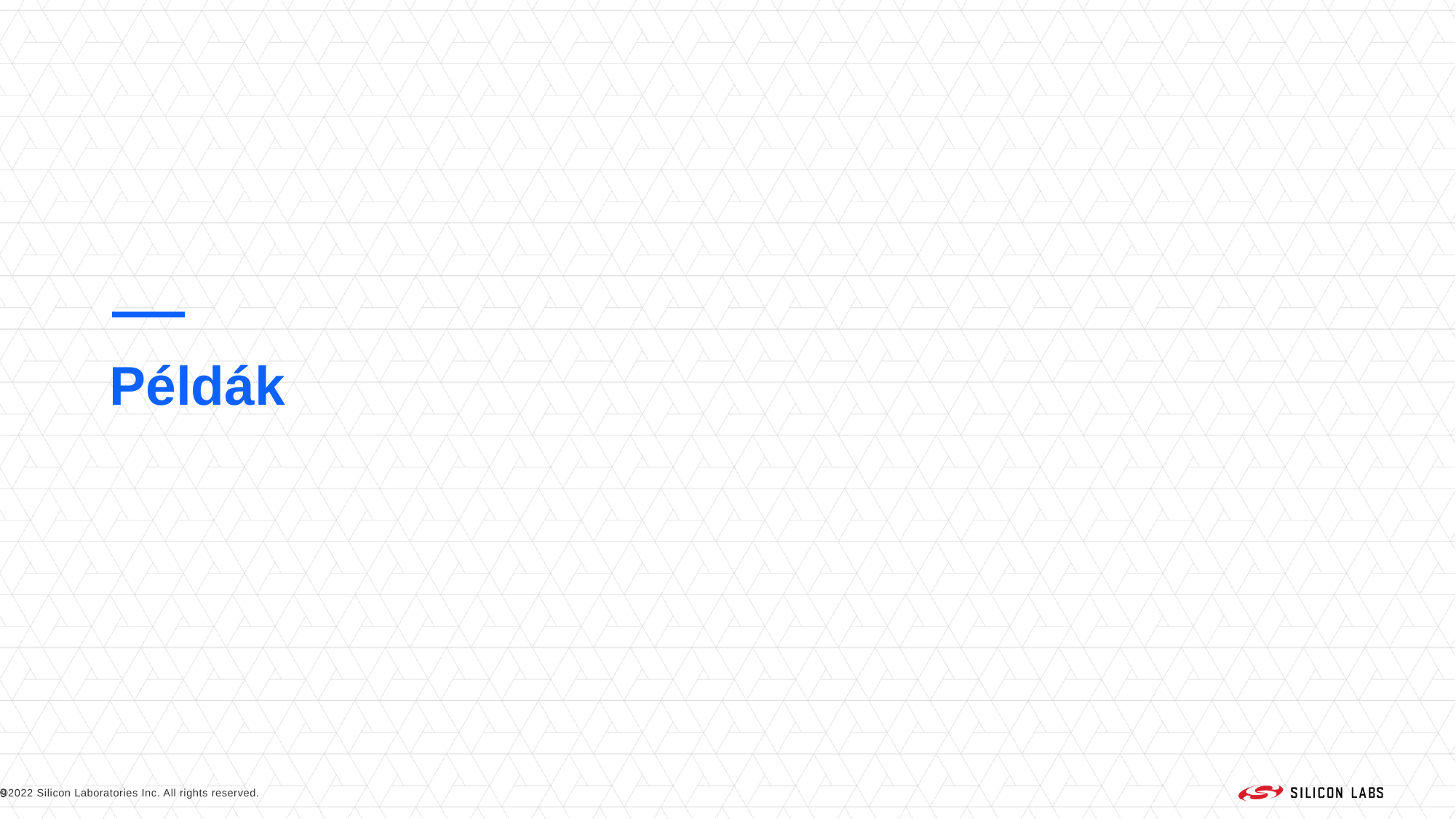

# Példák

9
©2022 Silicon Laboratories Inc. All rights reserved.